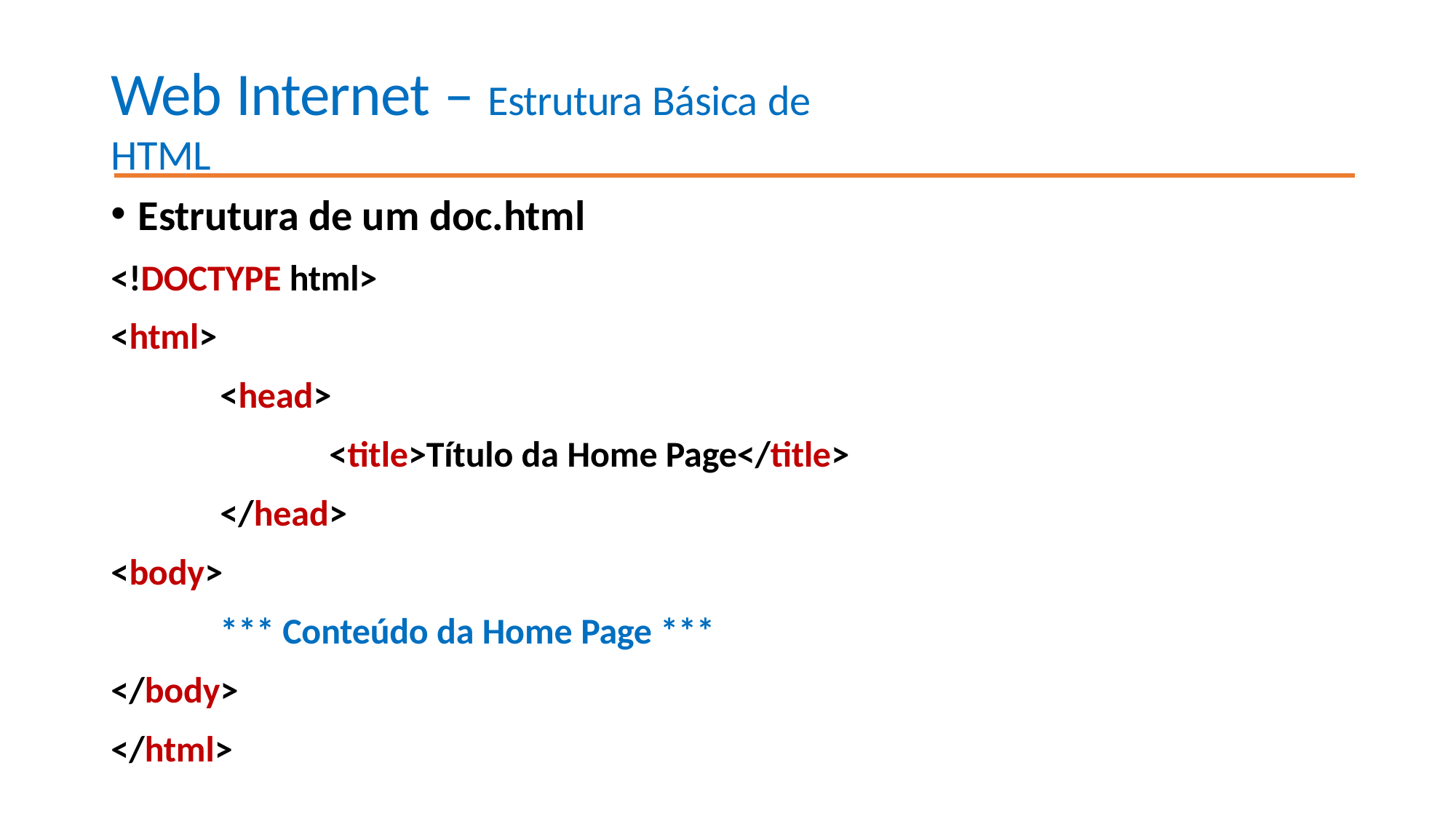

# Web Internet – Estrutura Básica de HTML
Estrutura de um doc.html
<!DOCTYPE html>
<html>
<head>
<title>Título da Home Page</title>
</head>
<body>
*** Conteúdo da Home Page ***
</body>
</html>